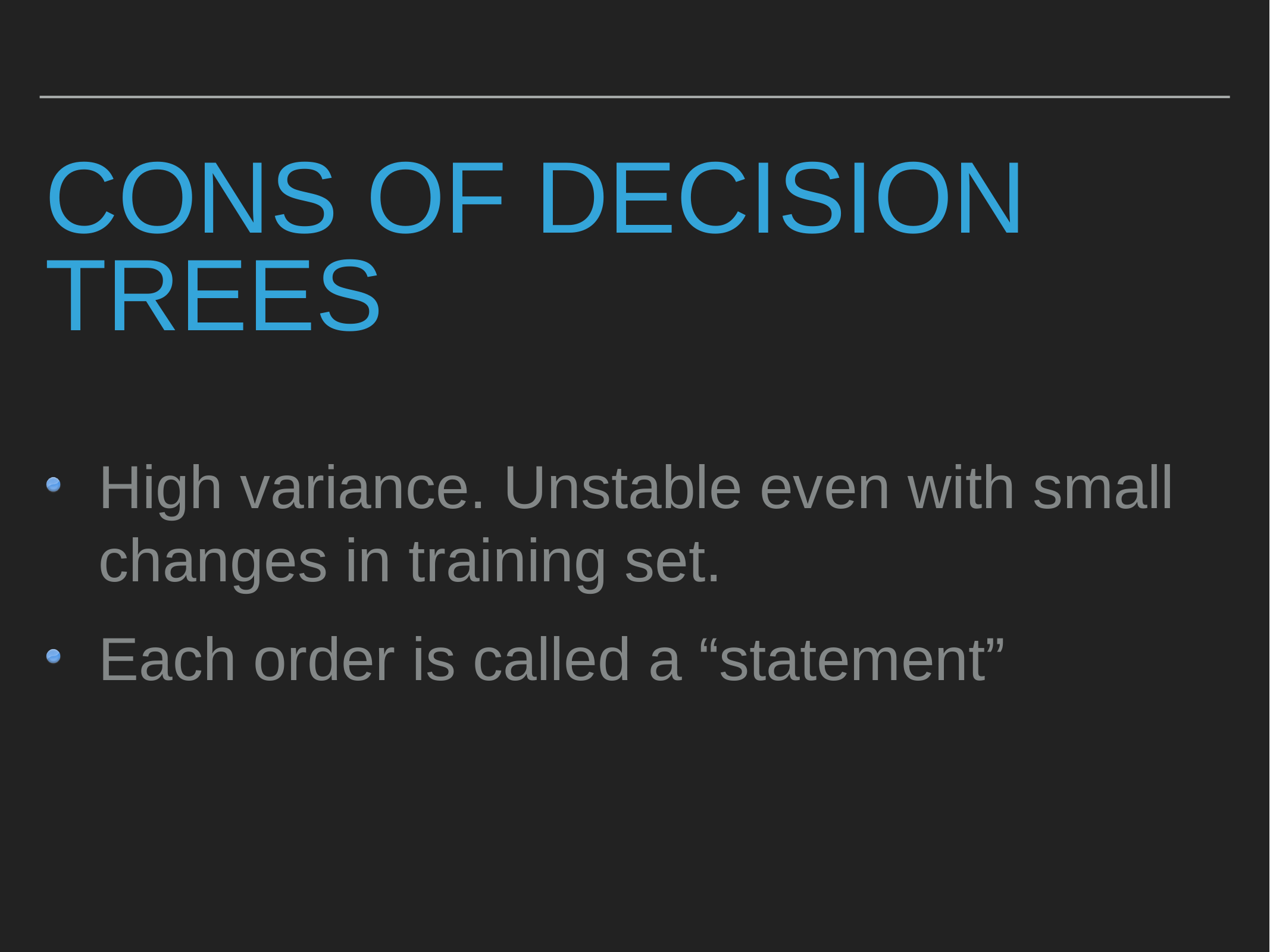

# Cons of Decision Trees
High variance. Unstable even with small changes in training set.
Each order is called a “statement”